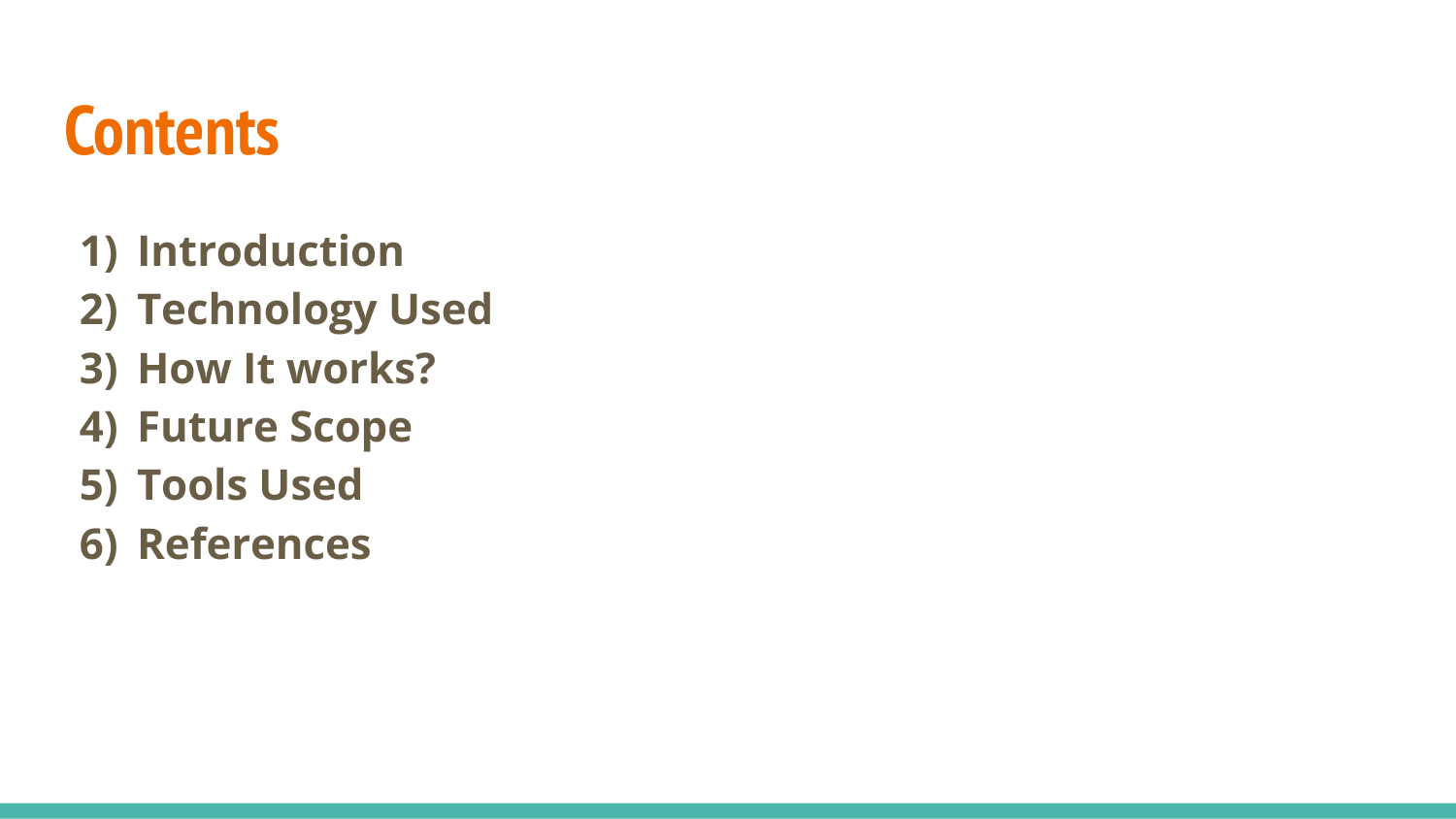

# Contents
Introduction
Technology Used
How It works?
Future Scope
Tools Used
References